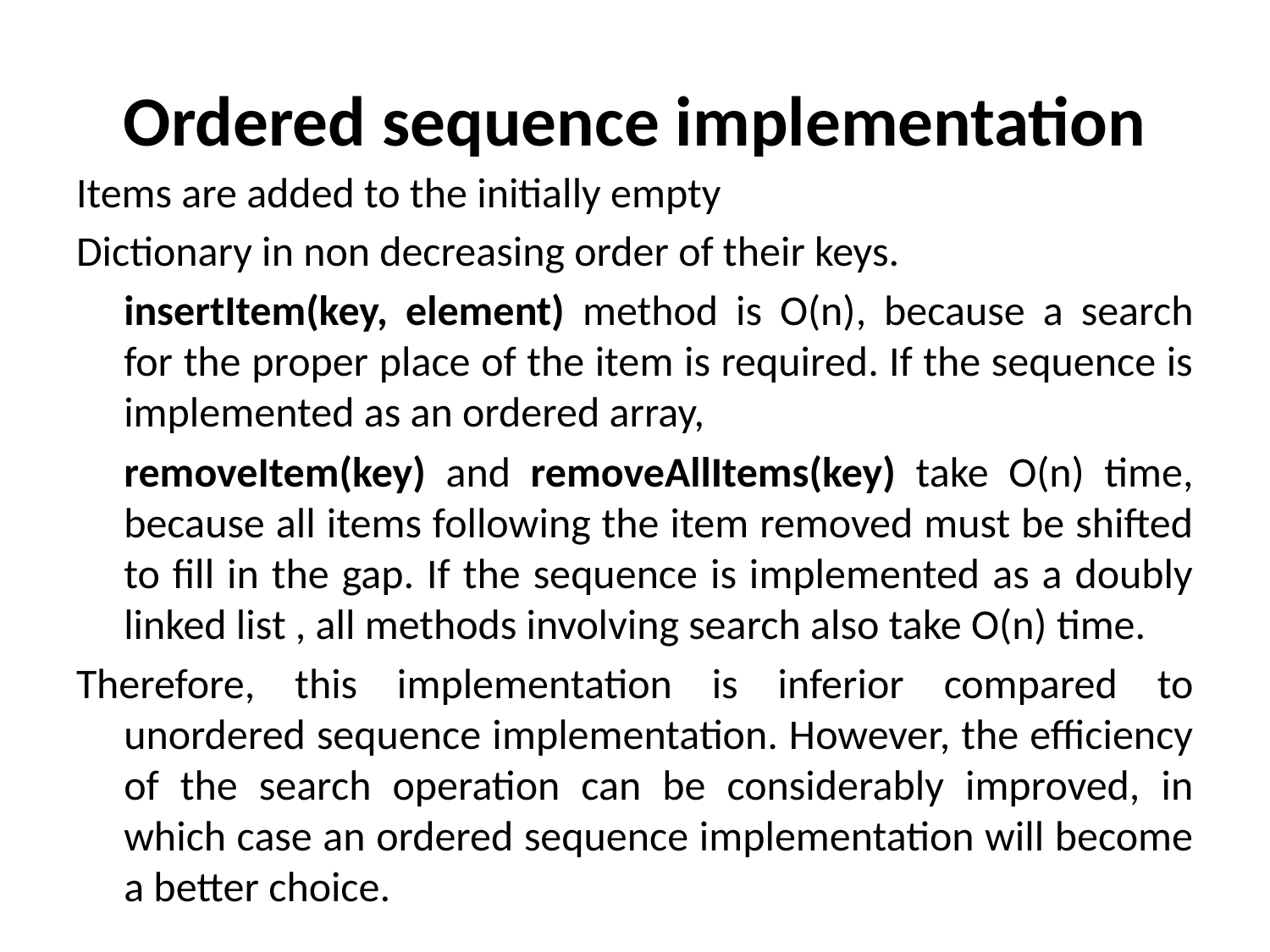

# Ordered sequence implementation
Items are added to the initially empty
Dictionary in non decreasing order of their keys.
	insertItem(key, element) method is O(n), because a search for the proper place of the item is required. If the sequence is implemented as an ordered array,
	removeItem(key) and removeAllItems(key) take O(n) time, because all items following the item removed must be shifted to fill in the gap. If the sequence is implemented as a doubly linked list , all methods involving search also take O(n) time.
Therefore, this implementation is inferior compared to unordered sequence implementation. However, the efficiency of the search operation can be considerably improved, in which case an ordered sequence implementation will become a better choice.